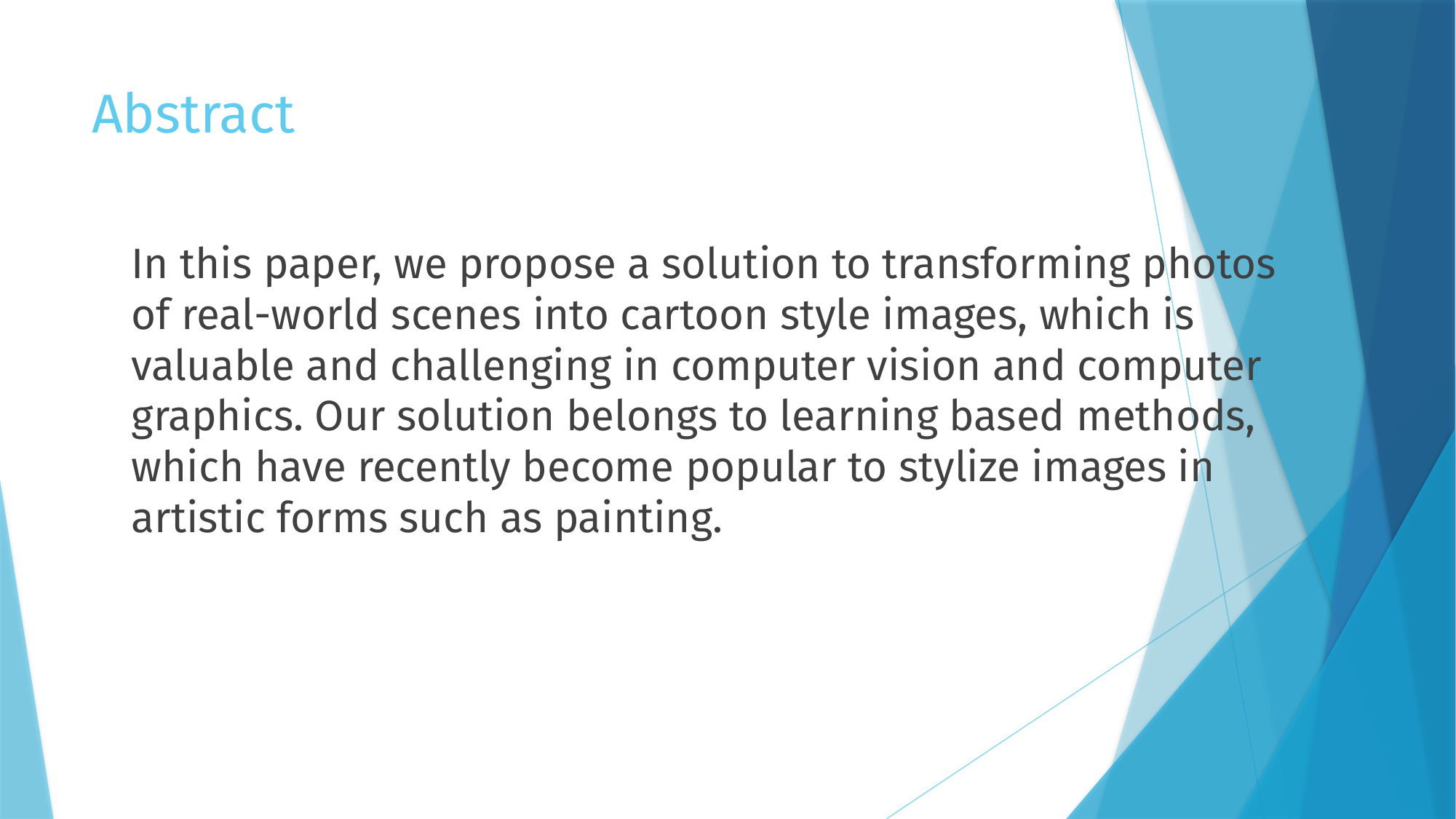

# Abstract
In this paper, we propose a solution to transforming photos of real-world scenes into cartoon style images, which is valuable and challenging in computer vision and computer graphics. Our solution belongs to learning based methods, which have recently become popular to stylize images in artistic forms such as painting.